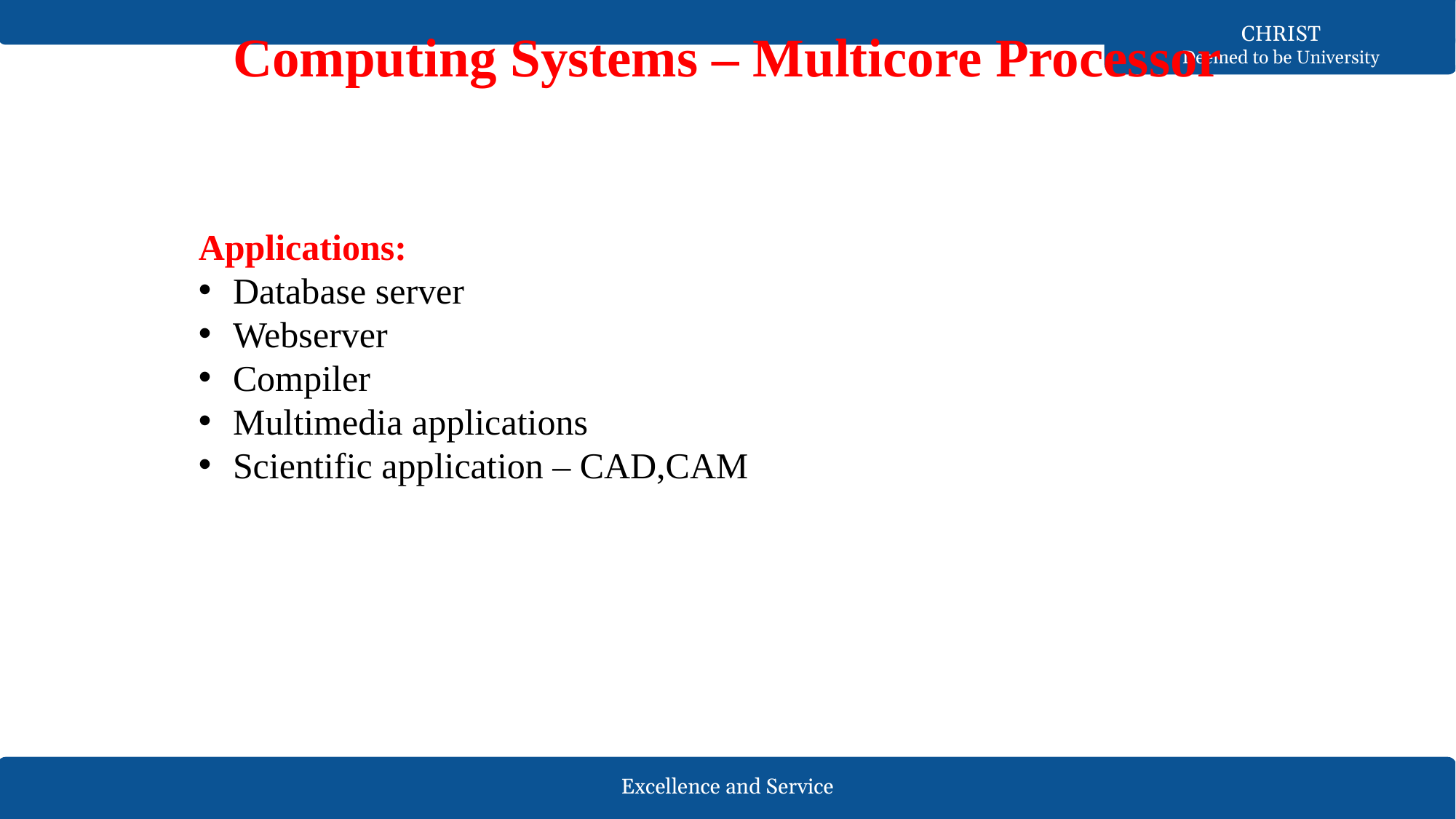

Computing Systems – Multicore Processor
Applications:
Database server
Webserver
Compiler
Multimedia applications
Scientific application – CAD,CAM